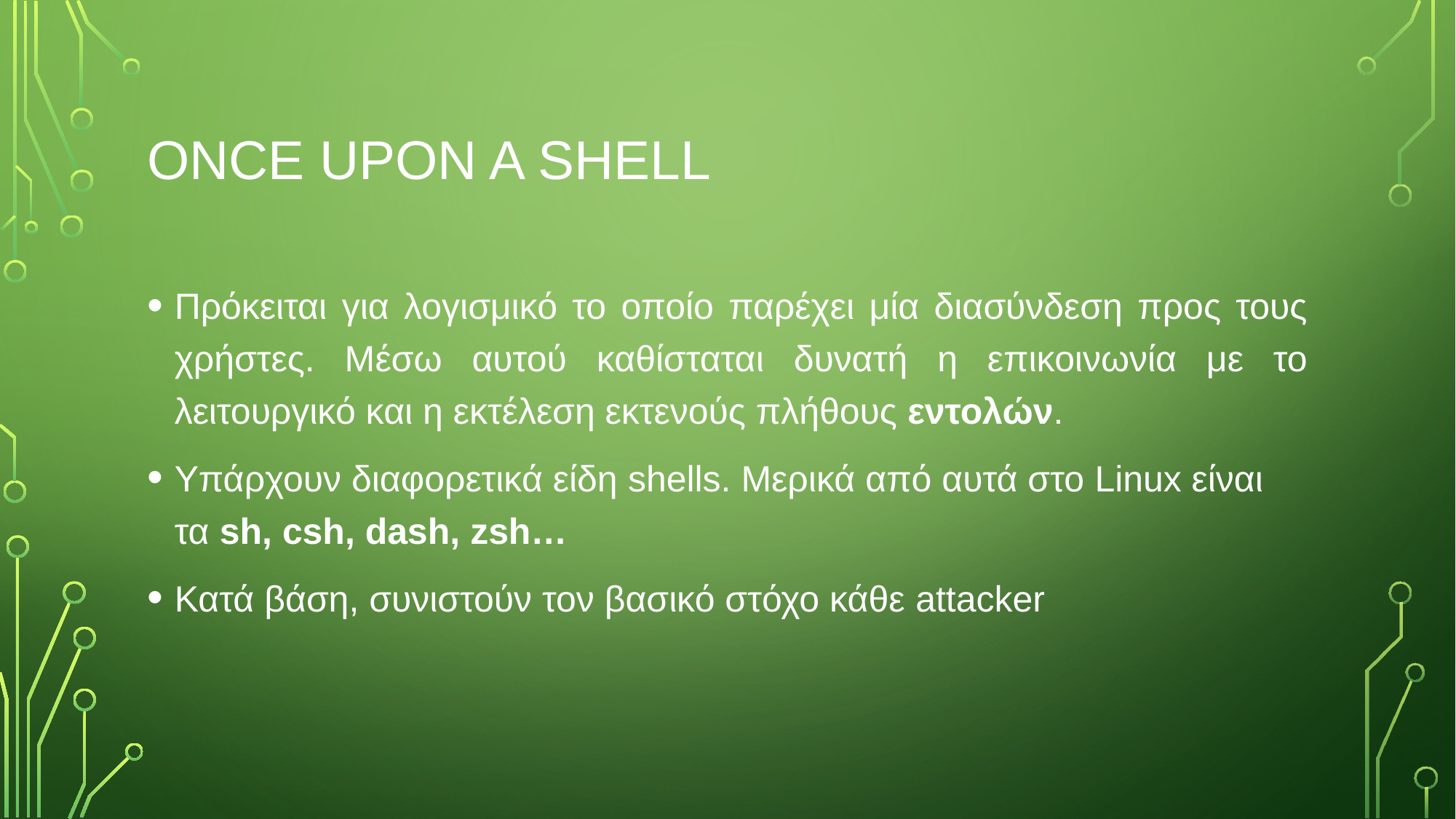

# Once upon a shell
Πρόκειται για λογισμικό το οποίο παρέχει μία διασύνδεση προς τους χρήστες. Μέσω αυτού καθίσταται δυνατή η επικοινωνία με το λειτουργικό και η εκτέλεση εκτενούς πλήθους εντολών.
Υπάρχουν διαφορετικά είδη shells. Μερικά από αυτά στο Linux είναι τα sh, csh, dash, zsh…
Κατά βάση, συνιστούν τον βασικό στόχο κάθε attacker